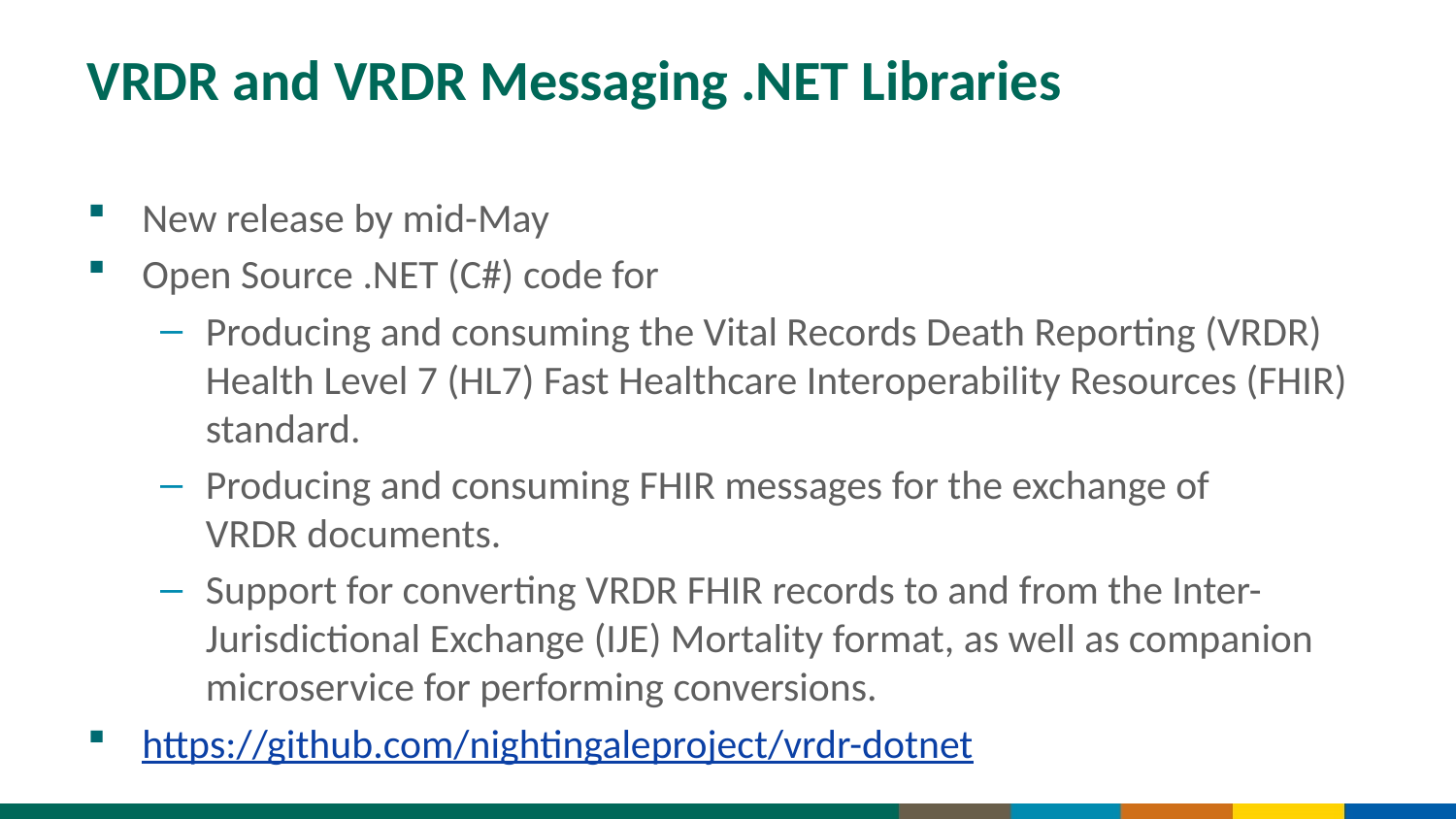

# VRDR and VRDR Messaging .NET Libraries​
New release by mid-May
Open Source .NET (C#) code for​
Producing and consuming the Vital Records Death Reporting (VRDR) Health Level 7 (HL7) Fast Healthcare Interoperability Resources (FHIR) standard.​
Producing and consuming FHIR messages for the exchange of VRDR documents.​
Support for converting VRDR FHIR records to and from the Inter-Jurisdictional Exchange (IJE) Mortality format, as well as companion microservice for performing conversions.​
https://github.com/nightingaleproject/vrdr-dotnet